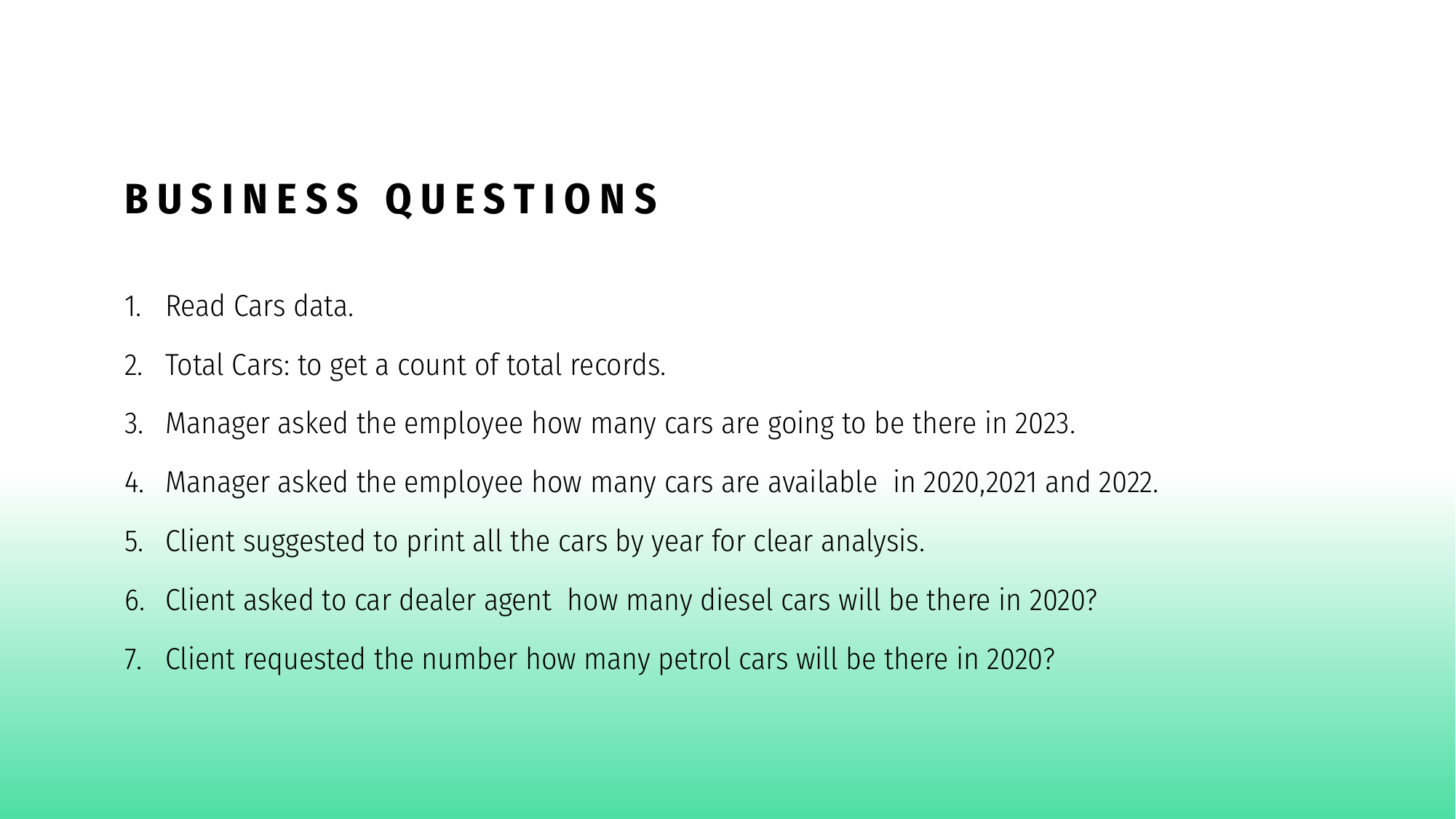

# Business questions
Read Cars data.
Total Cars: to get a count of total records.
Manager asked the employee how many cars are going to be there in 2023.
Manager asked the employee how many cars are available  in 2020,2021 and 2022.
Client suggested to print all the cars by year for clear analysis.
Client asked to car dealer agent  how many diesel cars will be there in 2020?
Client requested the number how many petrol cars will be there in 2020?